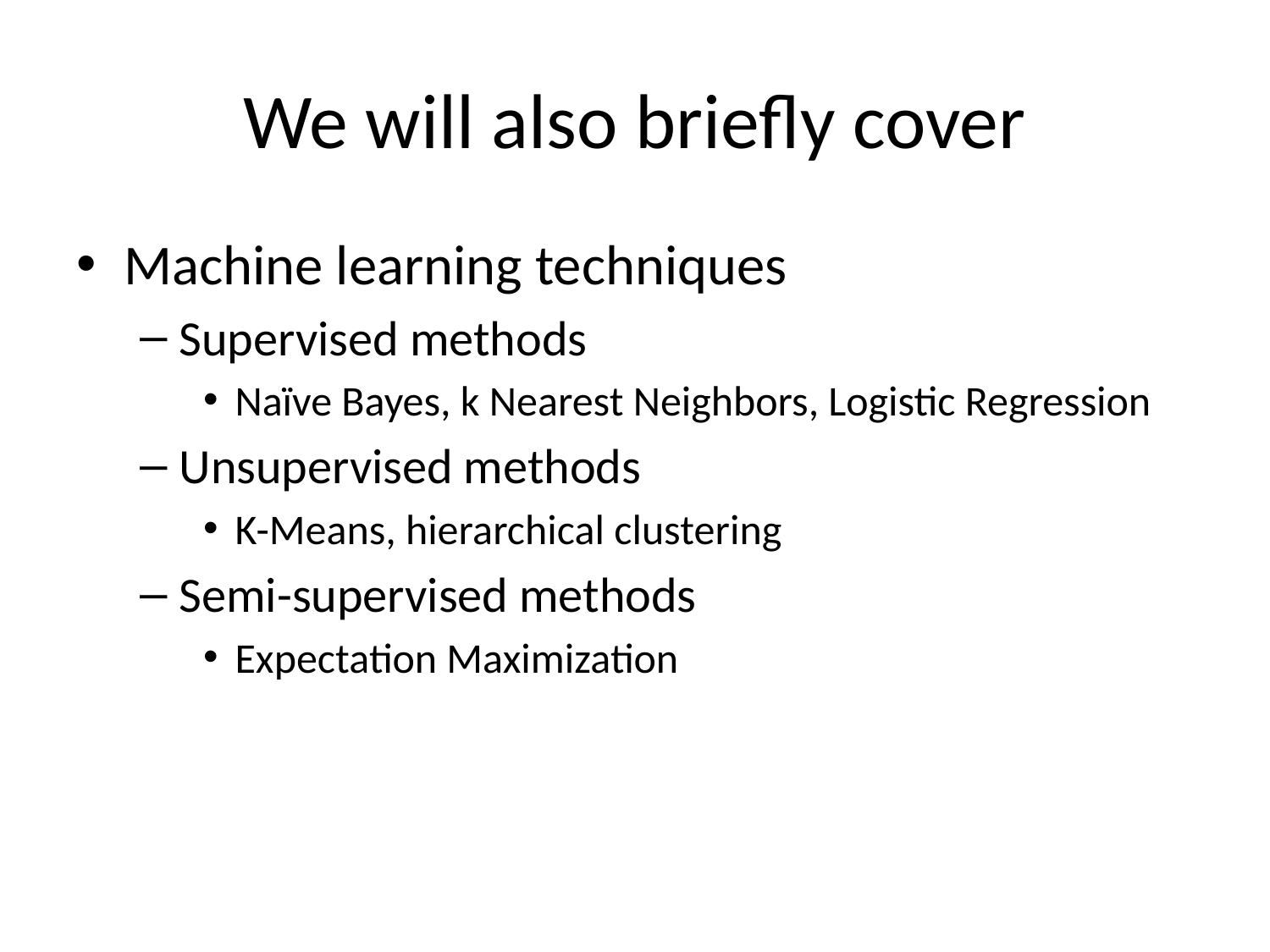

# We will also briefly cover
Machine learning techniques
Supervised methods
Naïve Bayes, k Nearest Neighbors, Logistic Regression
Unsupervised methods
K-Means, hierarchical clustering
Semi-supervised methods
Expectation Maximization